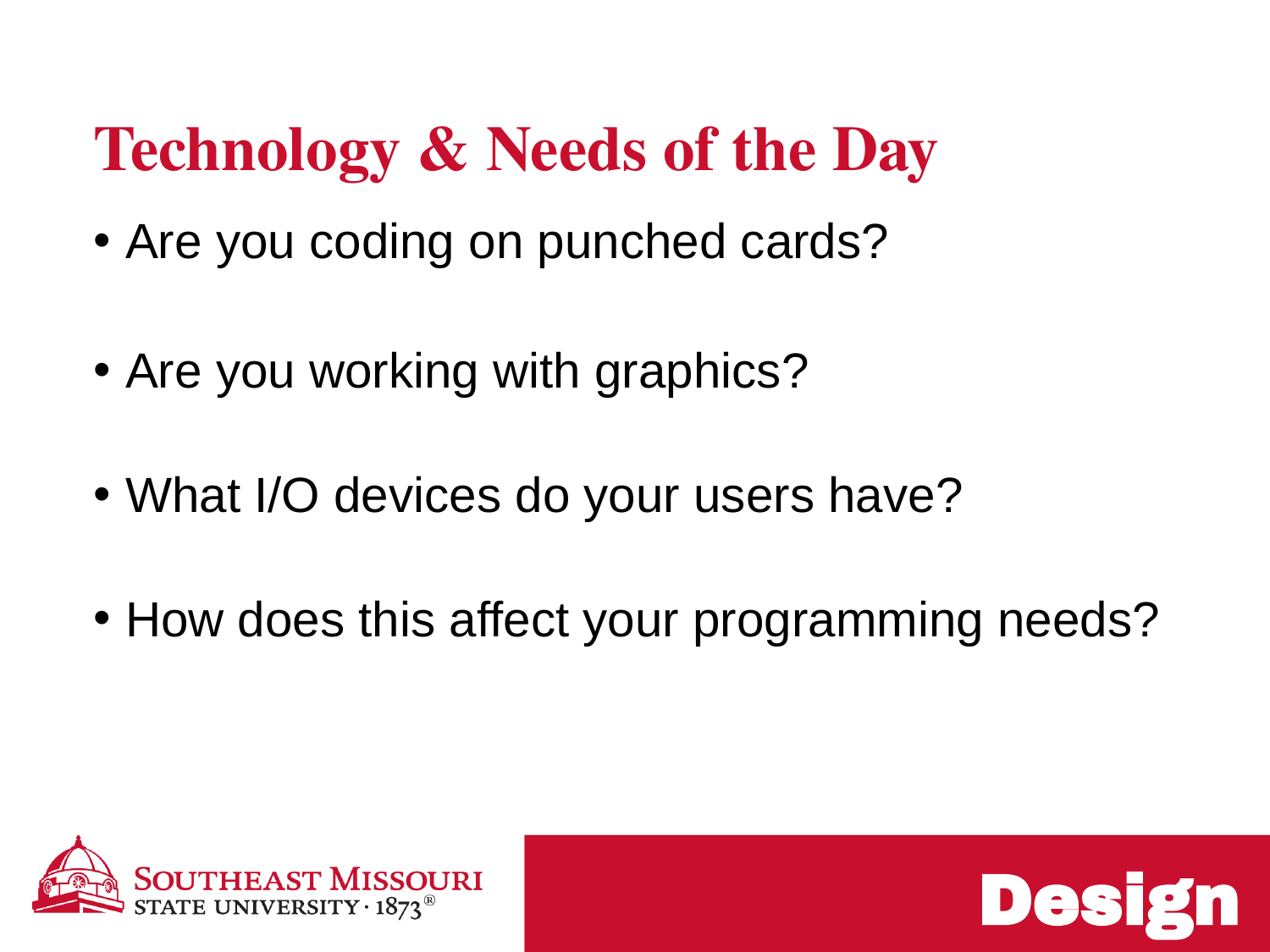

Technology & Needs of the Day
Are you coding on punched cards?
Are you working with graphics?
What I/O devices do your users have?
How does this affect your programming needs?
Design